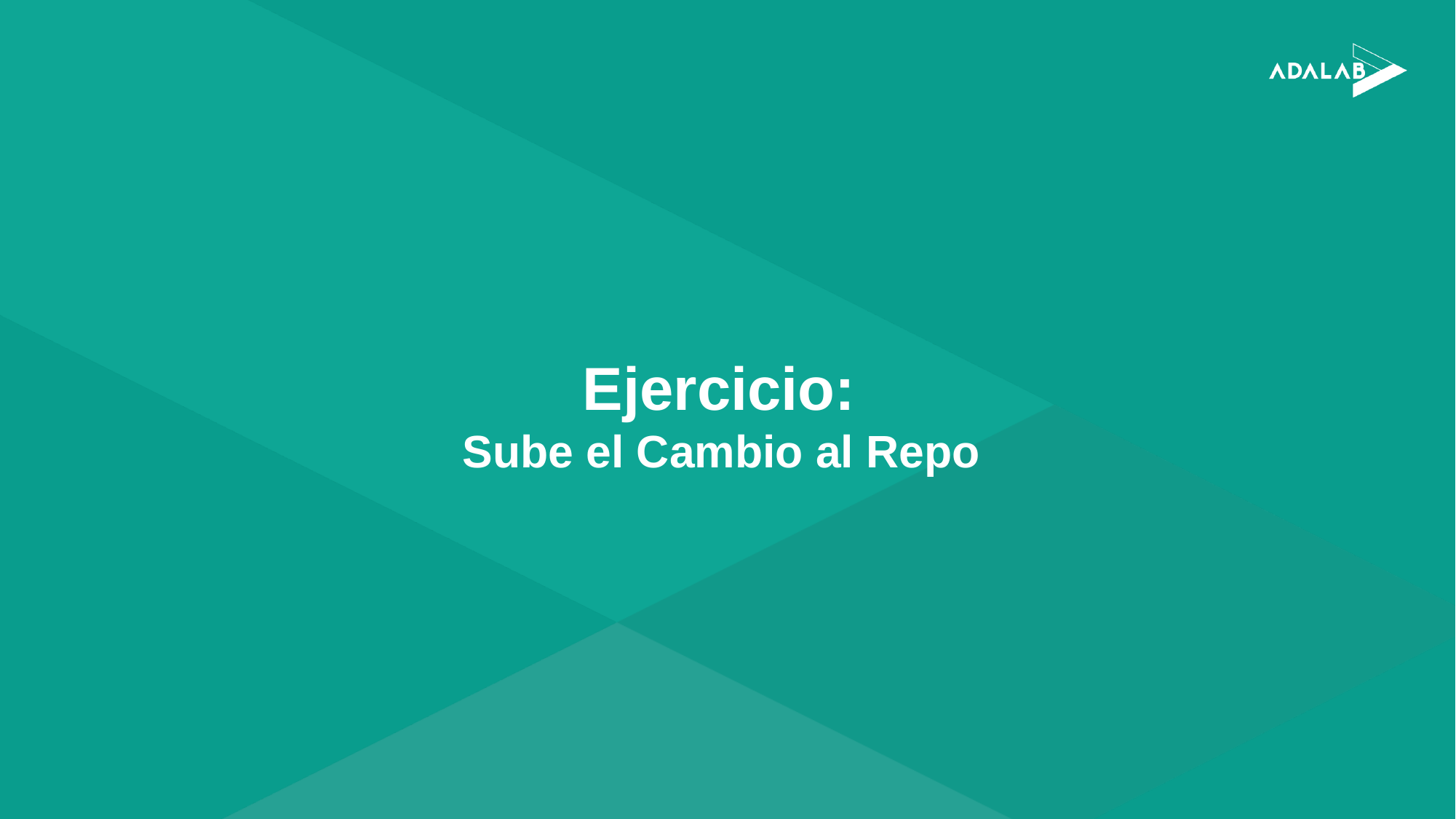

# Ejercicio:
Sube el Cambio al Repo